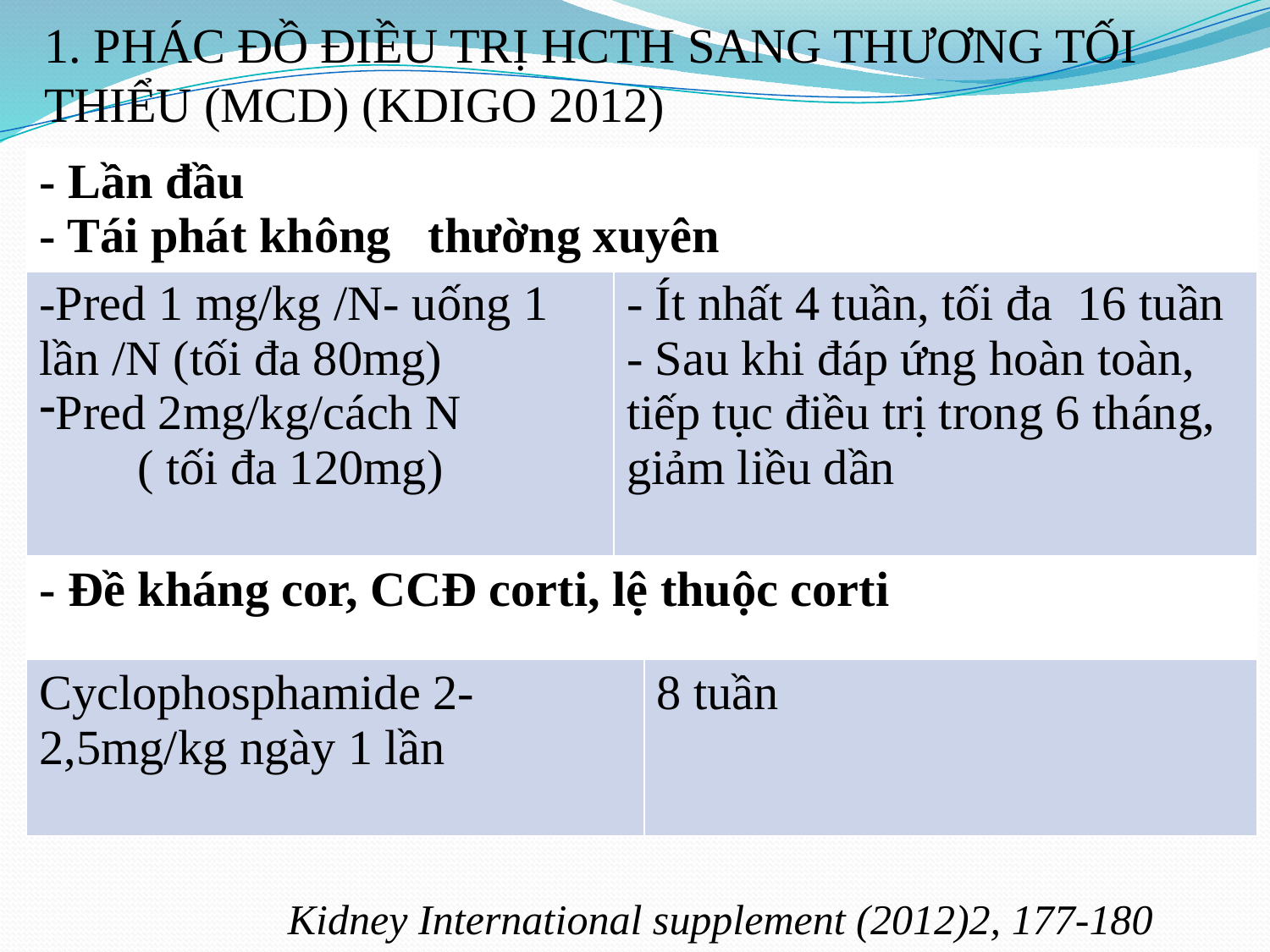

1. PHÁC ĐỒ ĐIỀU TRỊ HCTH SANG THƯƠNG TỐI THIỂU (MCD) (KDIGO 2012)
| - Lần đầu - Tái phát không thường xuyên |  |  |
| --- | --- | --- |
| -Pred 1 mg/kg /N- uống 1 lần /N (tối đa 80mg) Pred 2mg/kg/cách N ( tối đa 120mg) | - Ít nhất 4 tuần, tối đa 16 tuần - Sau khi đáp ứng hoàn toàn, tiếp tục điều trị trong 6 tháng, giảm liều dần |  |
| - Đề kháng cor, CCĐ corti, lệ thuộc corti |  |  |
| Cyclophosphamide 2-2,5mg/kg ngày 1 lần |  | 8 tuần |
Kidney International supplement (2012)2, 177-180